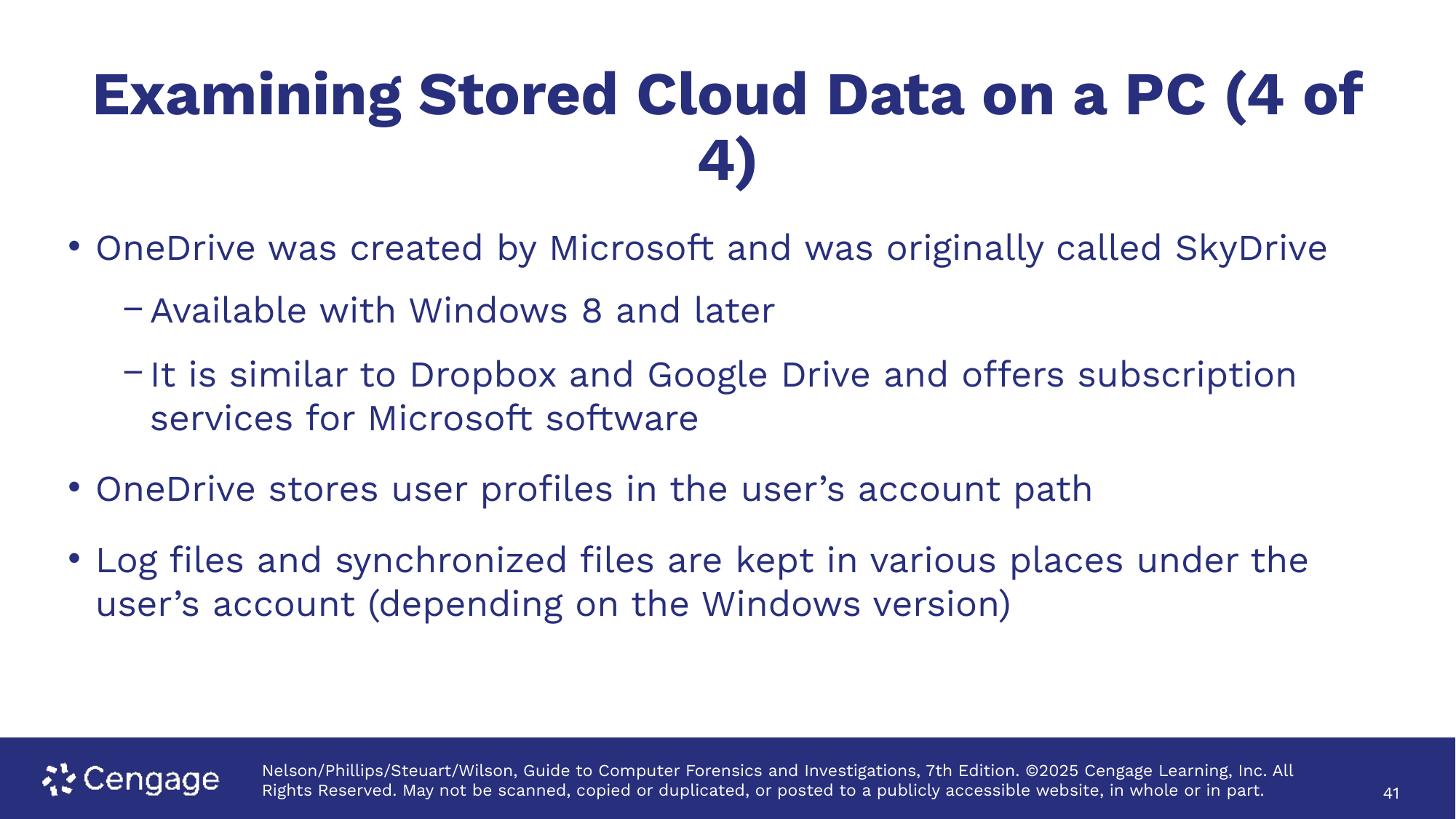

# Examining Stored Cloud Data on a PC (4 of 4)
OneDrive was created by Microsoft and was originally called SkyDrive
Available with Windows 8 and later
It is similar to Dropbox and Google Drive and offers subscription services for Microsoft software
OneDrive stores user profiles in the user’s account path
Log files and synchronized files are kept in various places under the user’s account (depending on the Windows version)